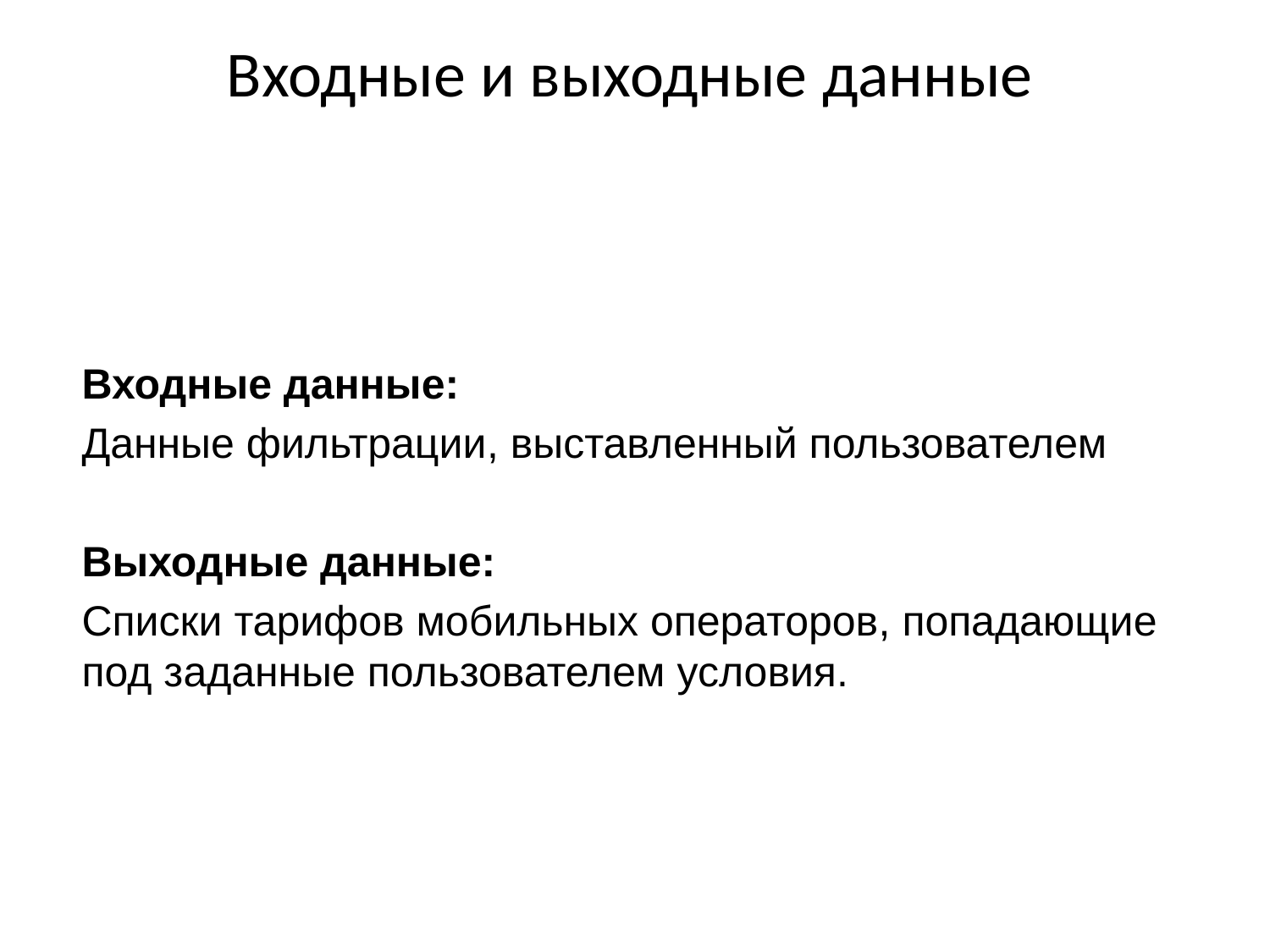

# Входные и выходные данные
Входные данные:
Данные фильтрации, выставленный пользователем

Выходные данные:
Списки тарифов мобильных операторов, попадающие под заданные пользователем условия.